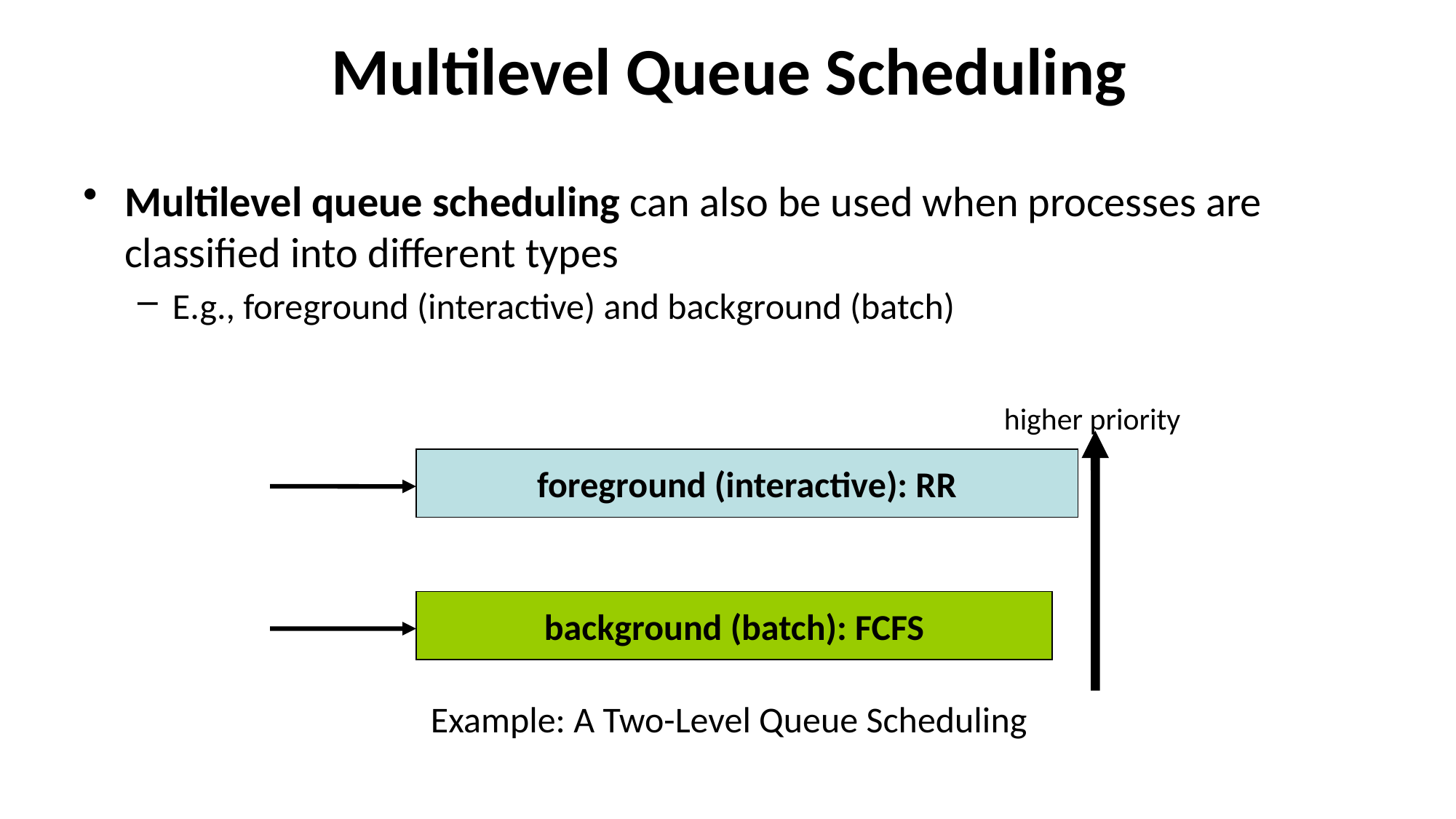

# Multilevel Queue Scheduling
Multilevel queue scheduling can also be used when processes are classified into different types
E.g., foreground (interactive) and background (batch)

higher priority

foreground (interactive): RR

background (batch): FCFS

Example: A Two-Level Queue Scheduling